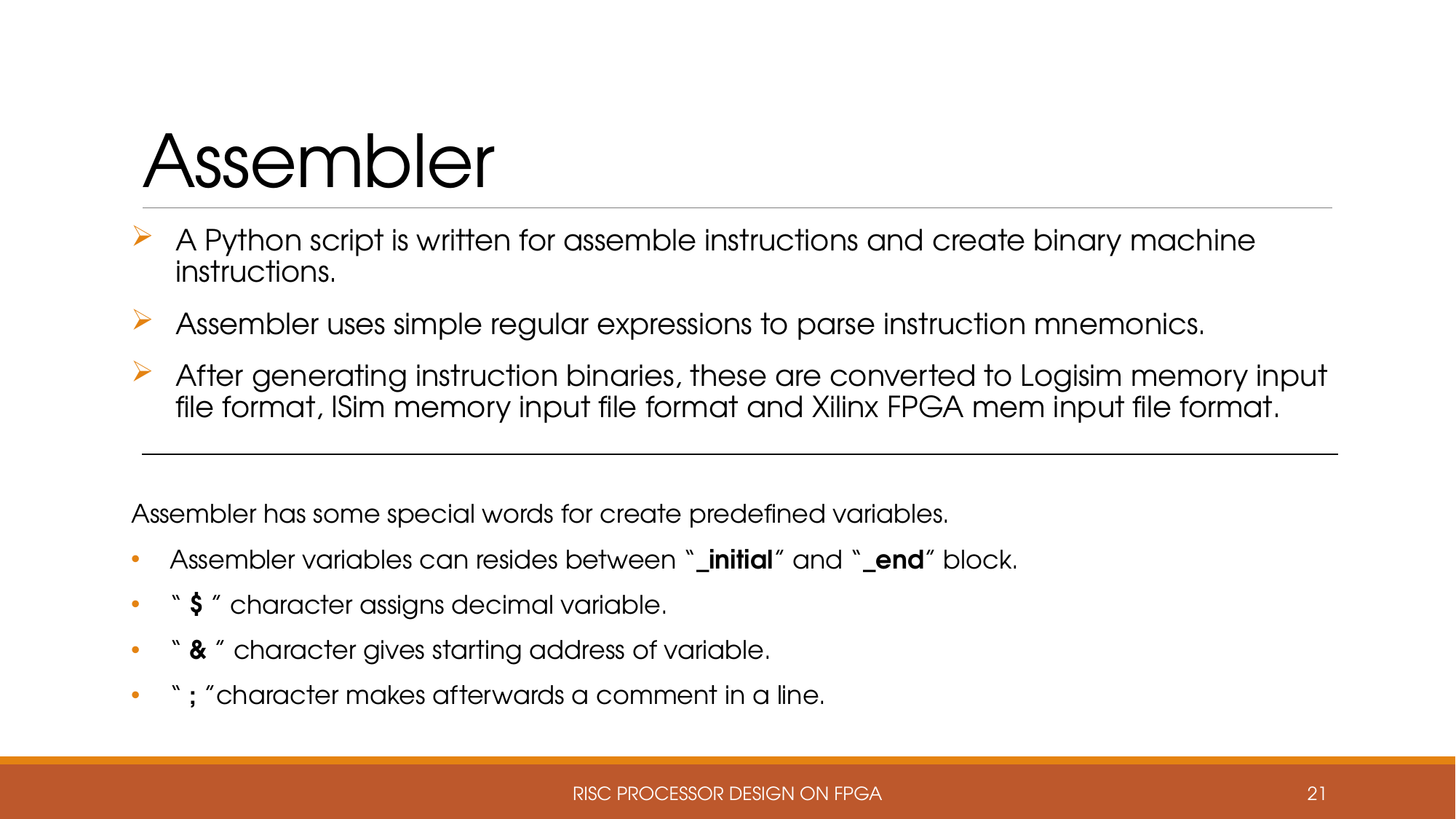

# Assembler
A Python script is written for assemble instructions and create binary machine instructions.
Assembler uses simple regular expressions to parse instruction mnemonics.
After generating instruction binaries, these are converted to Logisim memory input file format, ISim memory input file format and Xilinx FPGA mem input file format.

Assembler has some special words for create predefined variables.
Assembler variables can resides between “_initial” and “_end” block.
“ $ ” character assigns decimal variable.
“ & ” character gives starting address of variable.
“ ; ”character makes afterwards a comment in a line.

RISC PROCESSOR DESIGN ON FPGA
21